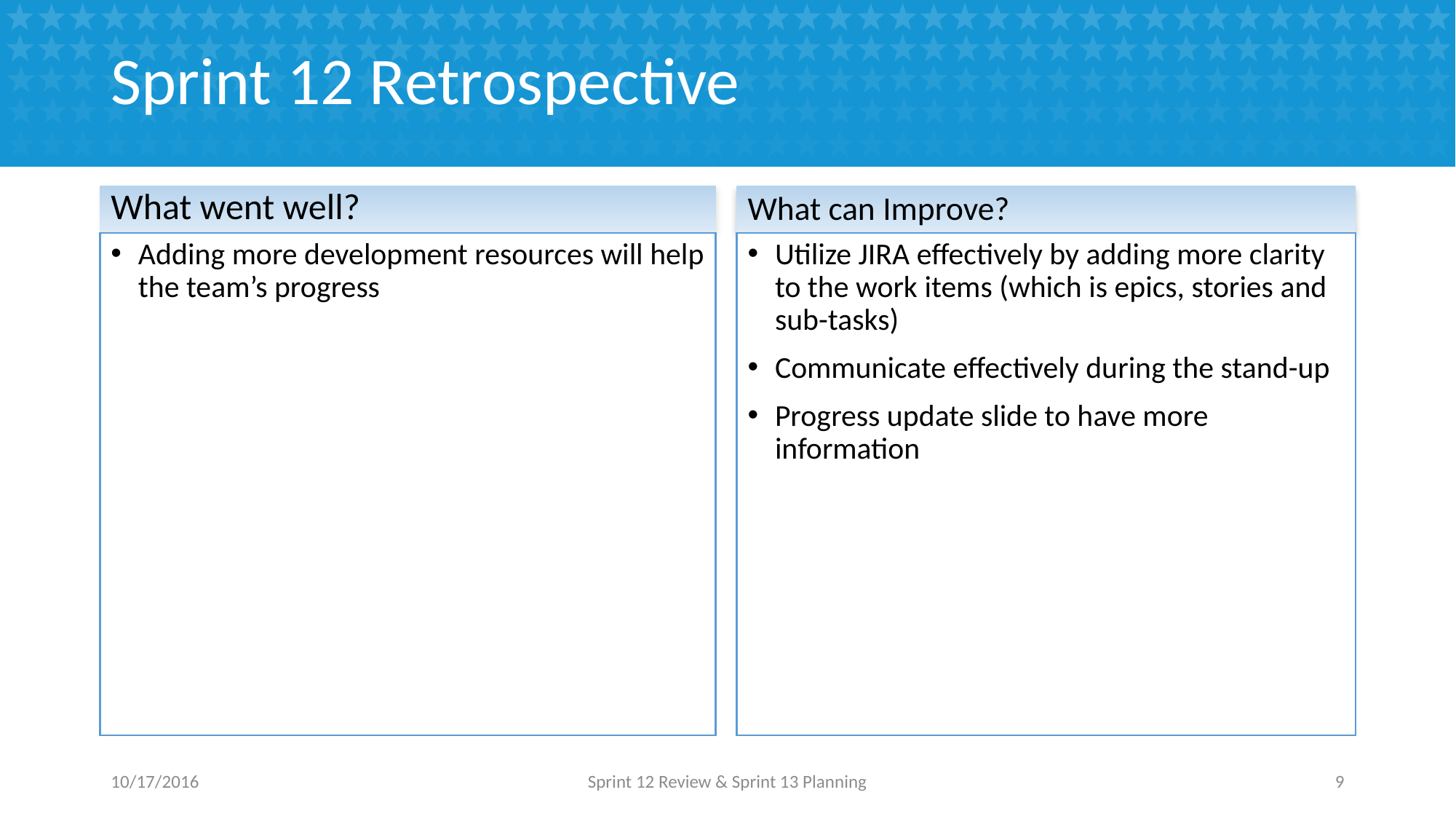

# Sprint 12 Retrospective
What went well?
What can Improve?
Adding more development resources will help the team’s progress

Utilize JIRA effectively by adding more clarity to the work items (which is epics, stories and sub-tasks)
Communicate effectively during the stand-up
Progress update slide to have more information
10/17/2016
Sprint 12 Review & Sprint 13 Planning
9